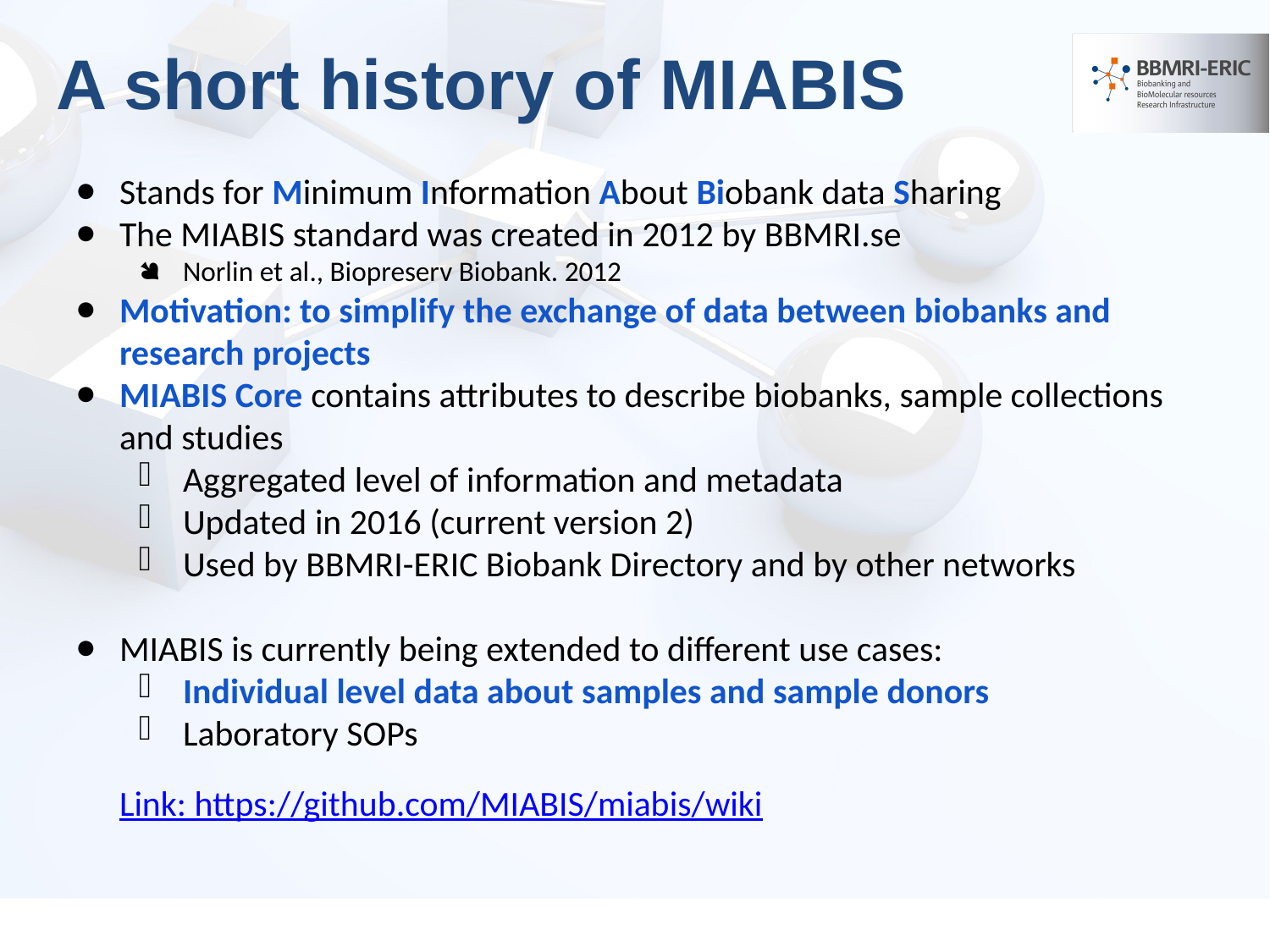

# A short history of MIABIS
Stands for Minimum Information About Biobank data Sharing
The MIABIS standard was created in 2012 by BBMRI.se
Norlin et al., Biopreserv Biobank. 2012
Motivation: to simplify the exchange of data between biobanks and research projects
MIABIS Core contains attributes to describe biobanks, sample collections and studies
Aggregated level of information and metadata
Updated in 2016 (current version 2)
Used by BBMRI-ERIC Biobank Directory and by other networks

MIABIS is currently being extended to different use cases:
Individual level data about samples and sample donors
Laboratory SOPs
Link: https://github.com/MIABIS/miabis/wiki